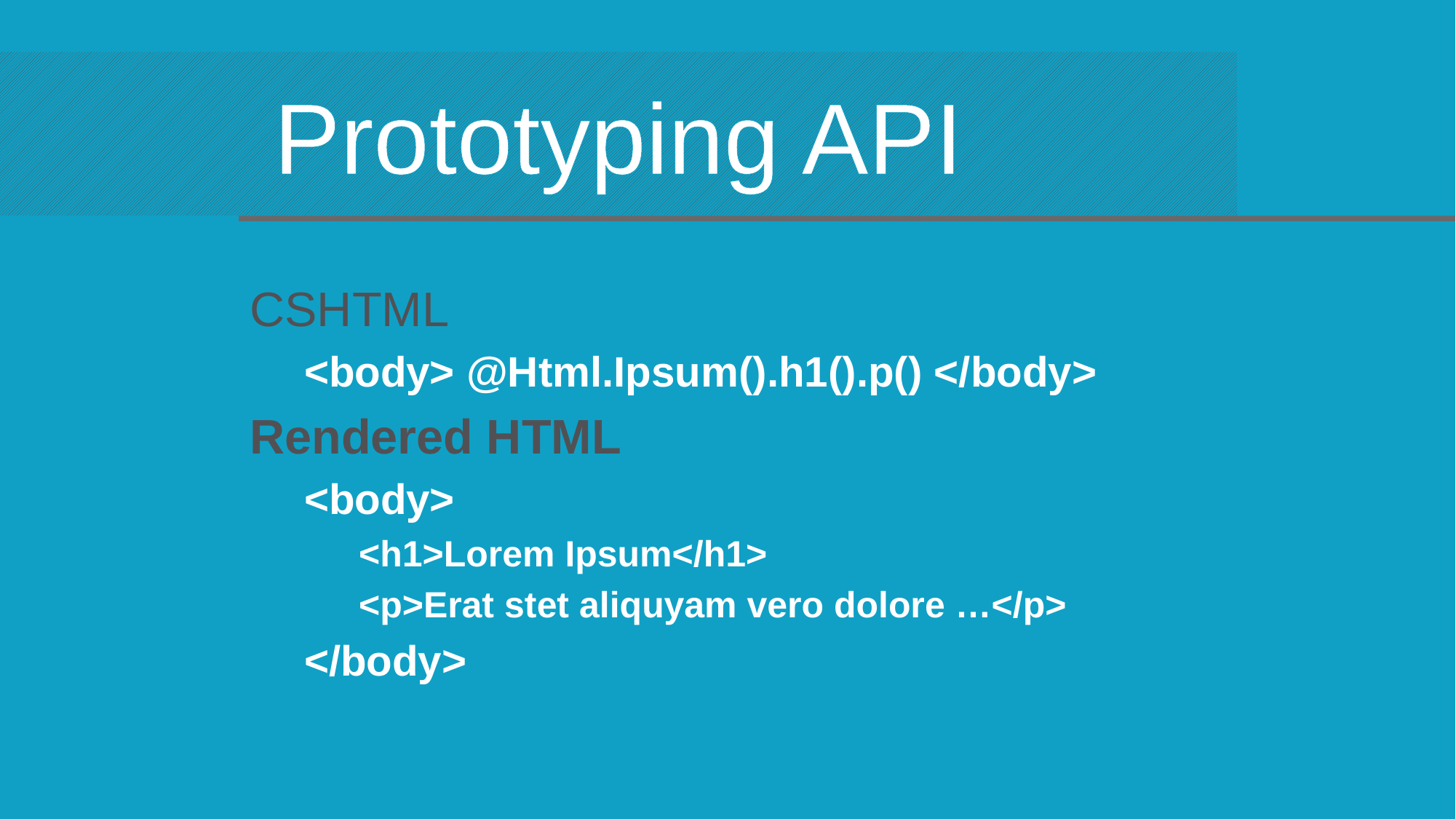

Prototyping API

CSHTML
<body> @Html.Ipsum().h1().p() </body>
Rendered HTML
<body>
<h1>Lorem Ipsum</h1>
<p>Erat stet aliquyam vero dolore …</p>
</body>